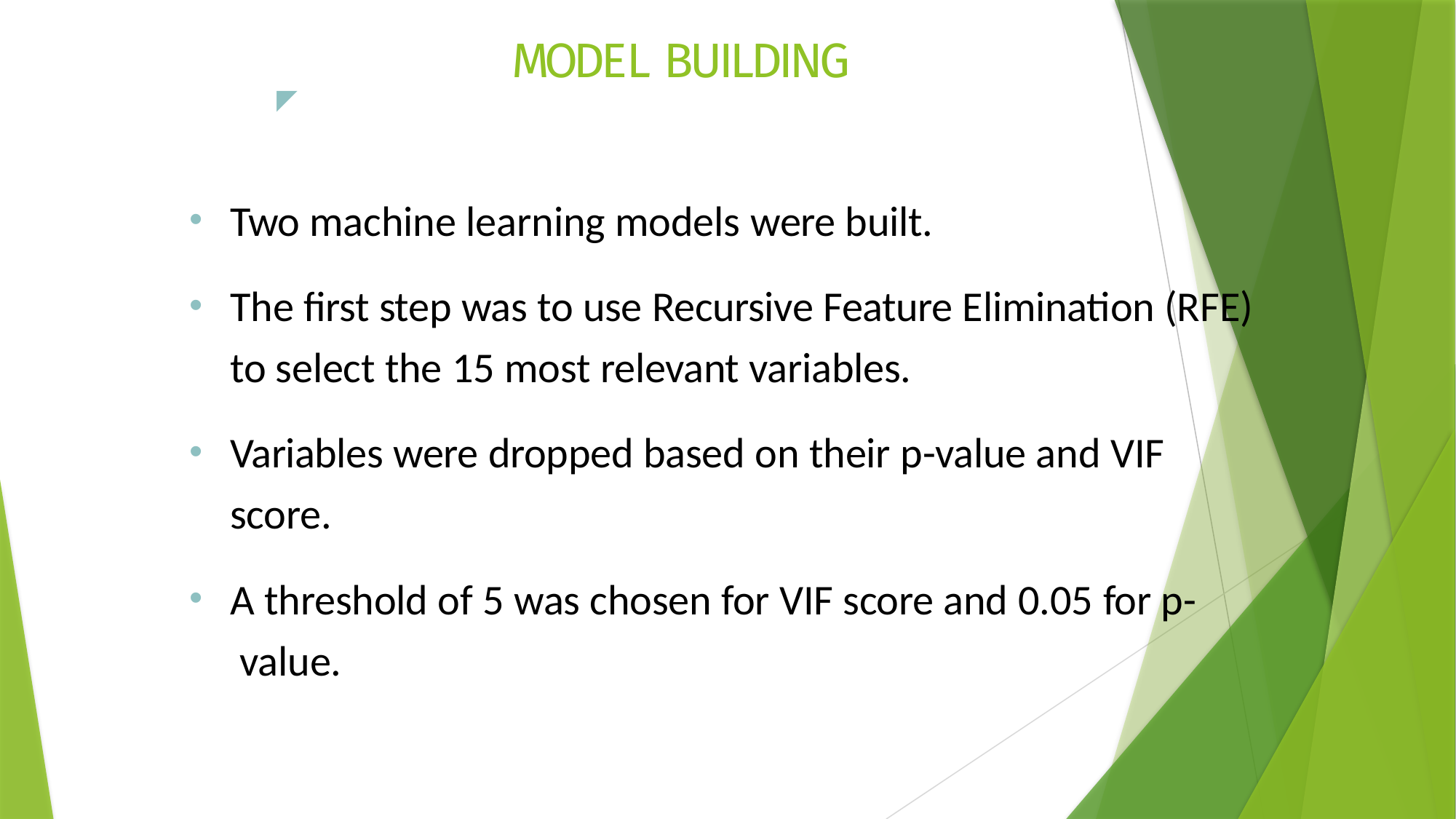

# MODEL BUILDING
◤
Two machine learning models were built.
The first step was to use Recursive Feature Elimination (RFE)  to select the 15 most relevant variables.
Variables were dropped based on their p-value and VIF  score.
A threshold of 5 was chosen for VIF score and 0.05 for p-  value.